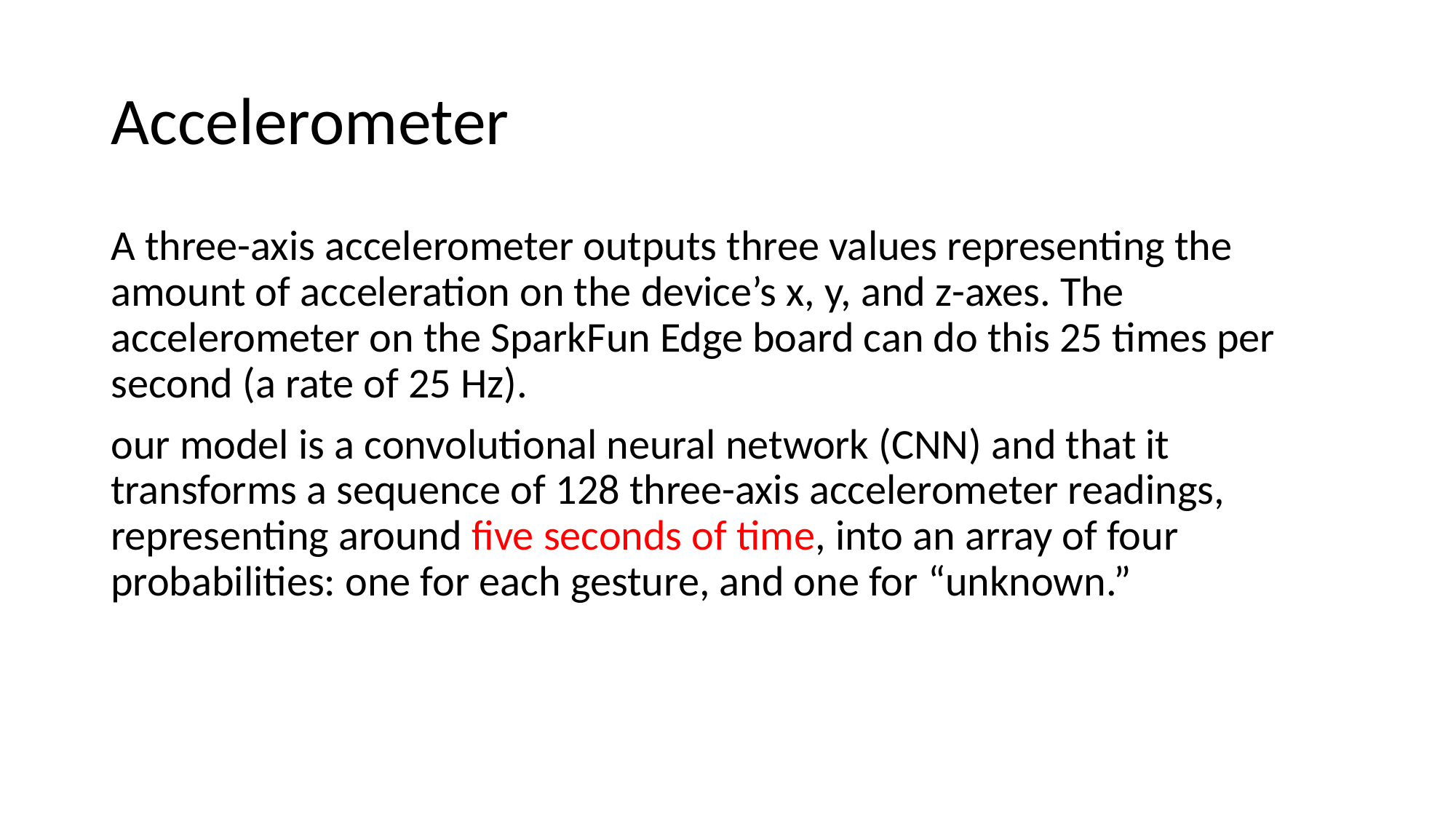

# Accelerometer
A three-axis accelerometer outputs three values representing the amount of acceleration on the device’s x, y, and z-axes. The accelerometer on the SparkFun Edge board can do this 25 times per second (a rate of 25 Hz).
﻿our model is a convolutional neural network (CNN) and that it transforms a sequence of 128 three-axis accelerometer readings, representing around five seconds of time, into an array of four probabilities: one for each gesture, and one for “unknown.”